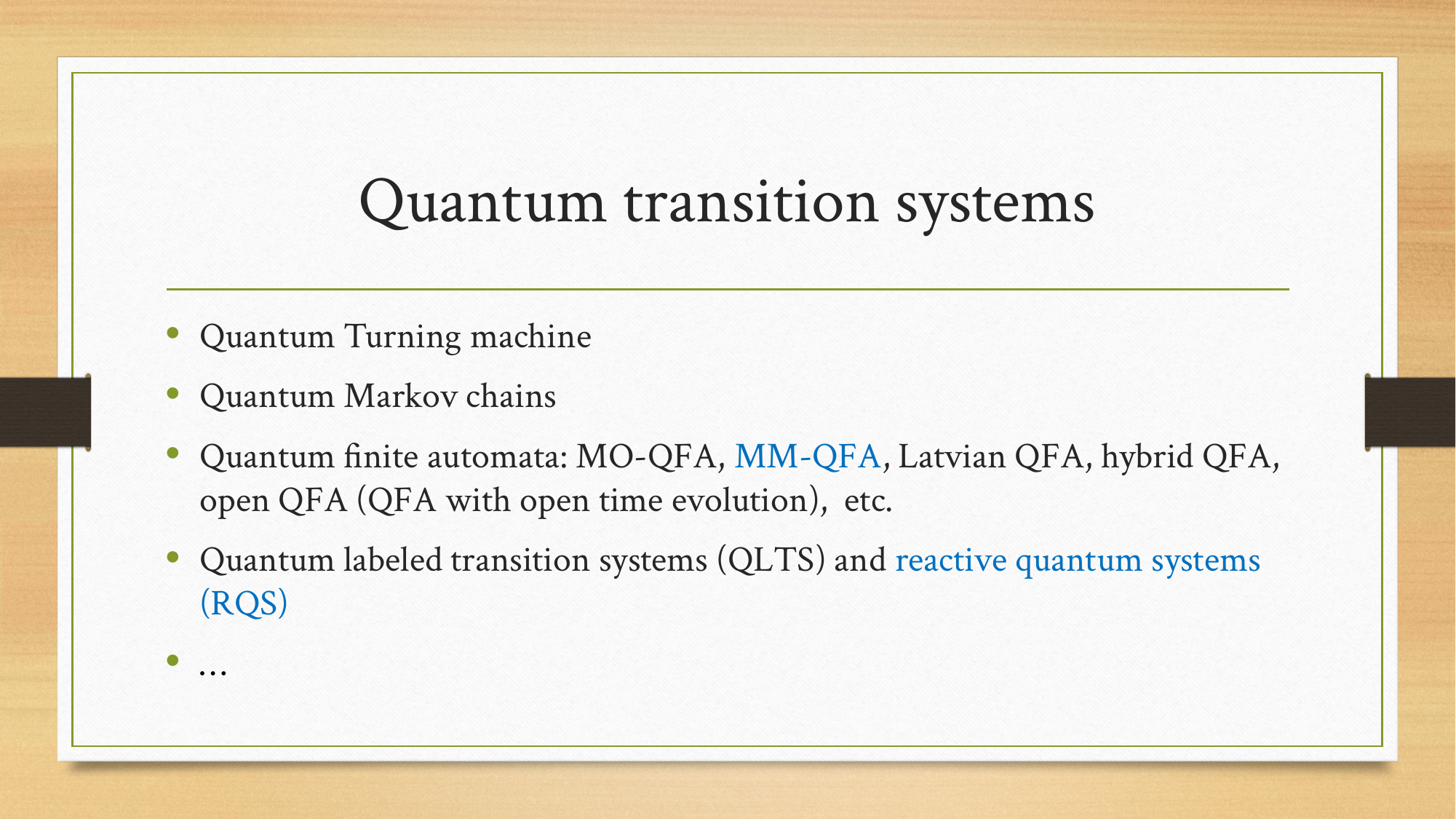

# Quantum transition systems
Quantum Turning machine
Quantum Markov chains
Quantum finite automata: MO-QFA, MM-QFA, Latvian QFA, hybrid QFA, open QFA (QFA with open time evolution),  etc.
Quantum labeled transition systems (QLTS) and reactive quantum systems (RQS)
…